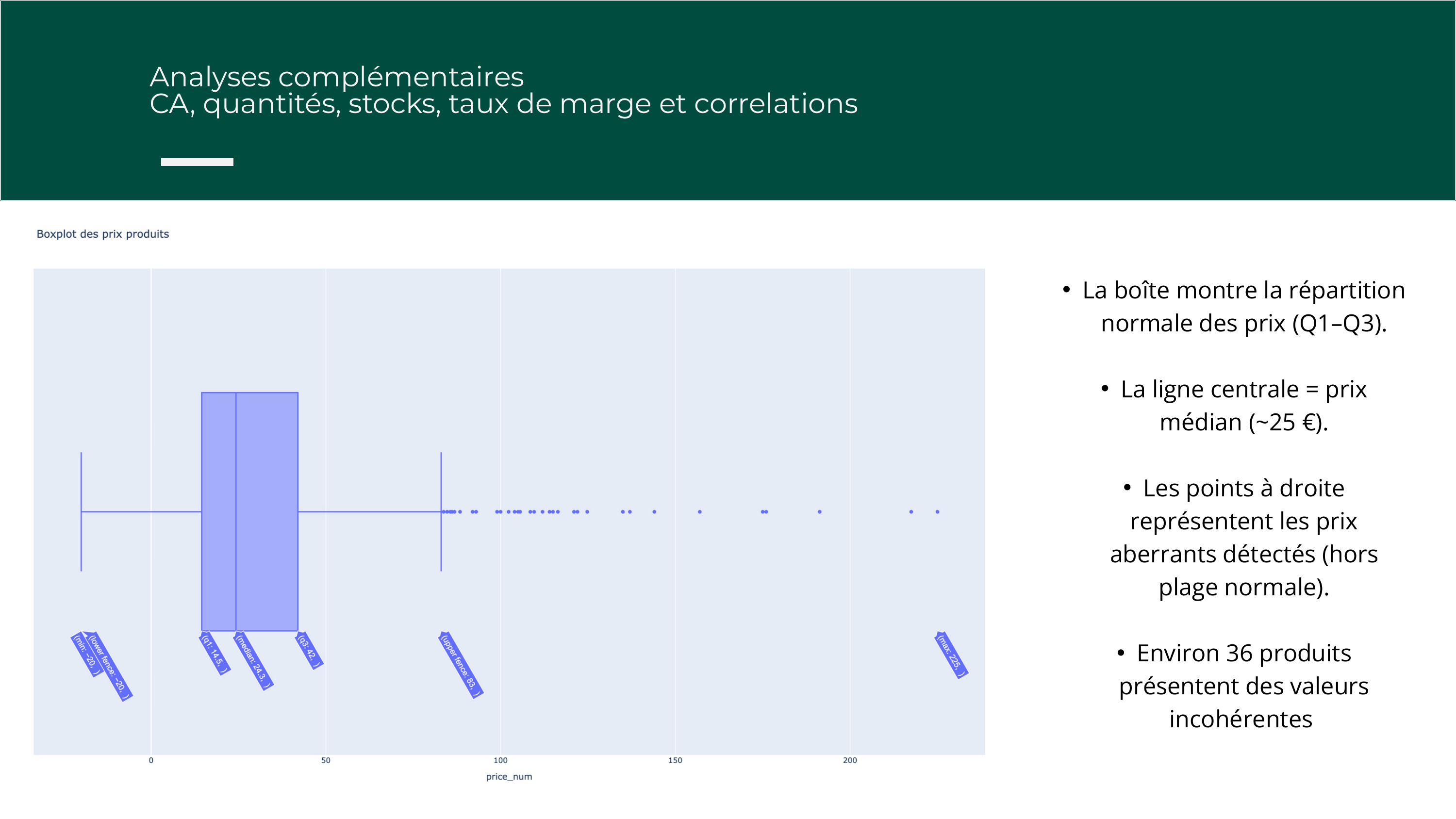

Analyses complémentaires
CA, quantités, stocks, taux de marge et correlations

La boîte montre la répartition normale des prix (Q1–Q3).

La ligne centrale = prix médian (~25 €).

Les points à droite représentent les prix aberrants détectés (hors plage normale).

Environ 36 produits présentent des valeurs incohérentes